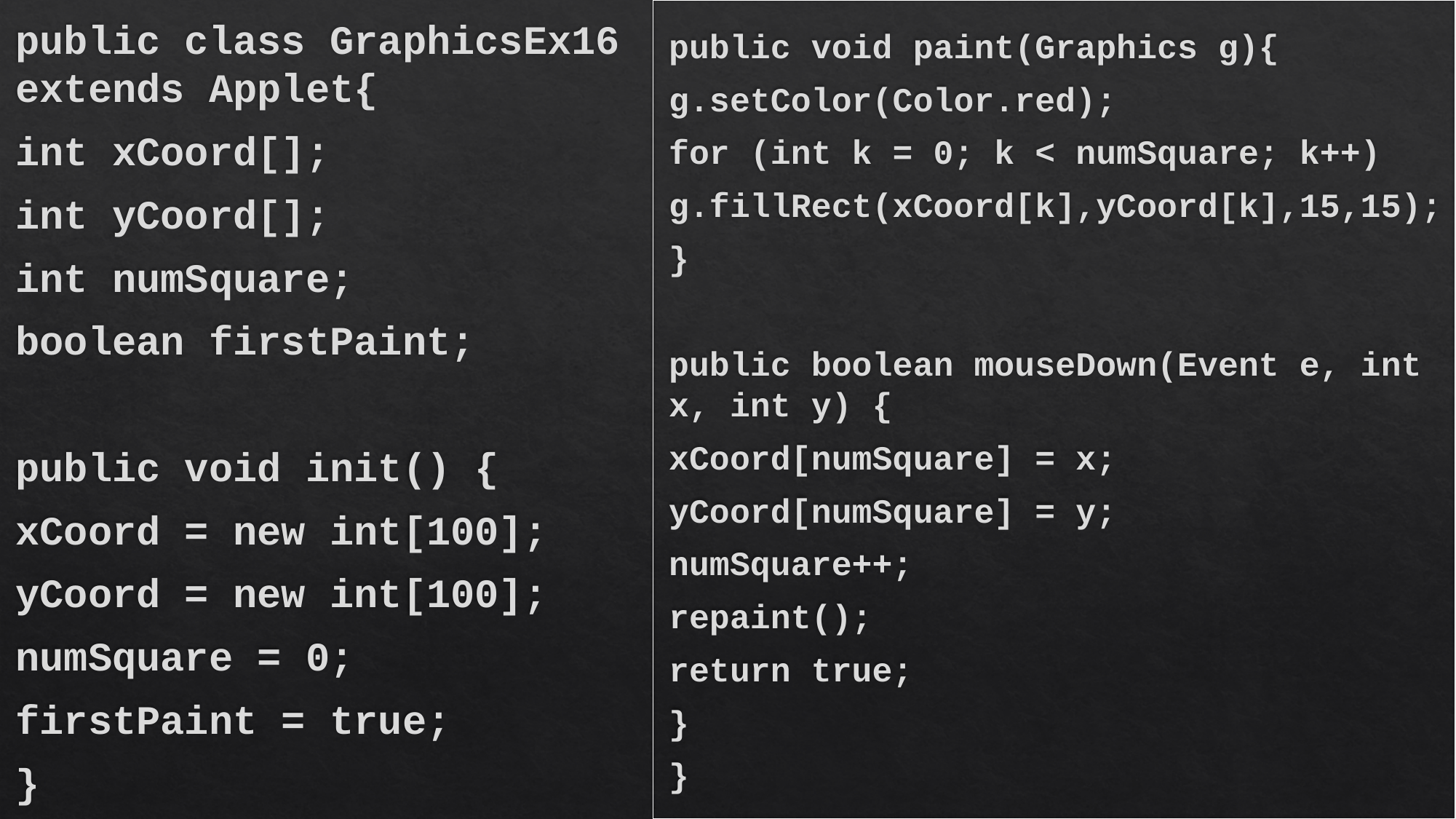

public void paint(Graphics g){
		g.setColor(Color.red);
		for (int k = 0; k < numSquare; k++)
						g.fillRect(xCoord[k],yCoord[k],15,15);
}

public boolean mouseDown(Event e, int x, int y) {
		xCoord[numSquare] = x;
		yCoord[numSquare] = y;
		numSquare++;
		repaint();
		return true;
	}
}
public class GraphicsEx16 extends Applet{
	int xCoord[];
	int yCoord[];
	int numSquare;
	boolean firstPaint;

	public void init() {
		xCoord = new int[100];
		yCoord = new int[100];
		numSquare = 0;
		firstPaint = true;
	}